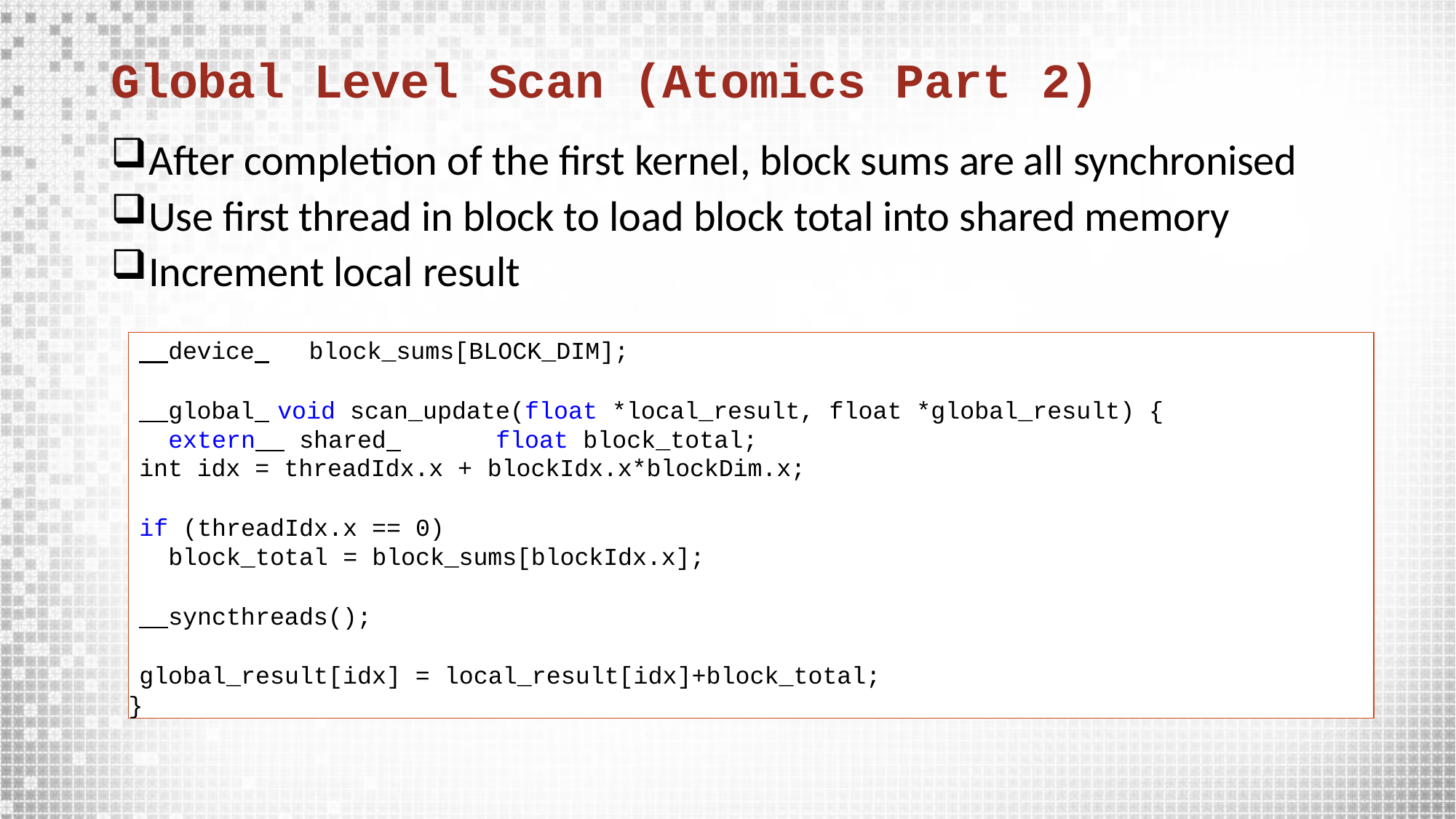

# Global Level Scan (Atomics Part 2)
After completion of the first kernel, block sums are all synchronised
Use first thread in block to load block total into shared memory
Increment local result
  device 	block_sums[BLOCK_DIM];

  global 	void scan_update(float *local_result, float *global_result) {  extern  shared 	float block_total;
int idx = threadIdx.x + blockIdx.x*blockDim.x;

if (threadIdx.x == 0)
block_total = block_sums[blockIdx.x];

  syncthreads();

global_result[idx] = local_result[idx]+block_total;
}